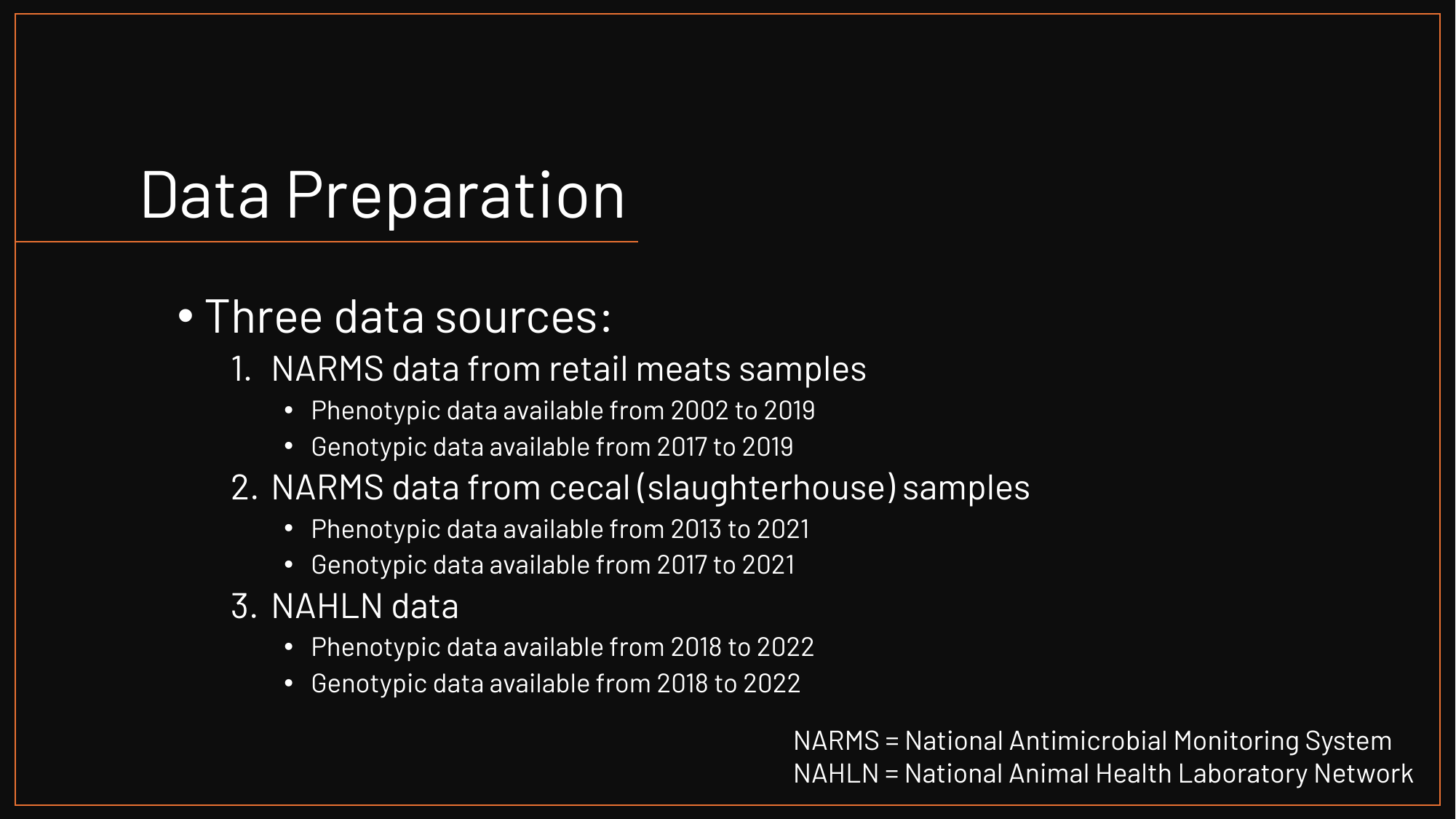

# Data Preparation
Three data sources:
NARMS data from retail meats samples
Phenotypic data available from 2002 to 2019
Genotypic data available from 2017 to 2019
NARMS data from cecal (slaughterhouse) samples
Phenotypic data available from 2013 to 2021
Genotypic data available from 2017 to 2021
NAHLN data
Phenotypic data available from 2018 to 2022
Genotypic data available from 2018 to 2022

NARMS = National Antimicrobial Monitoring System
NAHLN = National Animal Health Laboratory Network